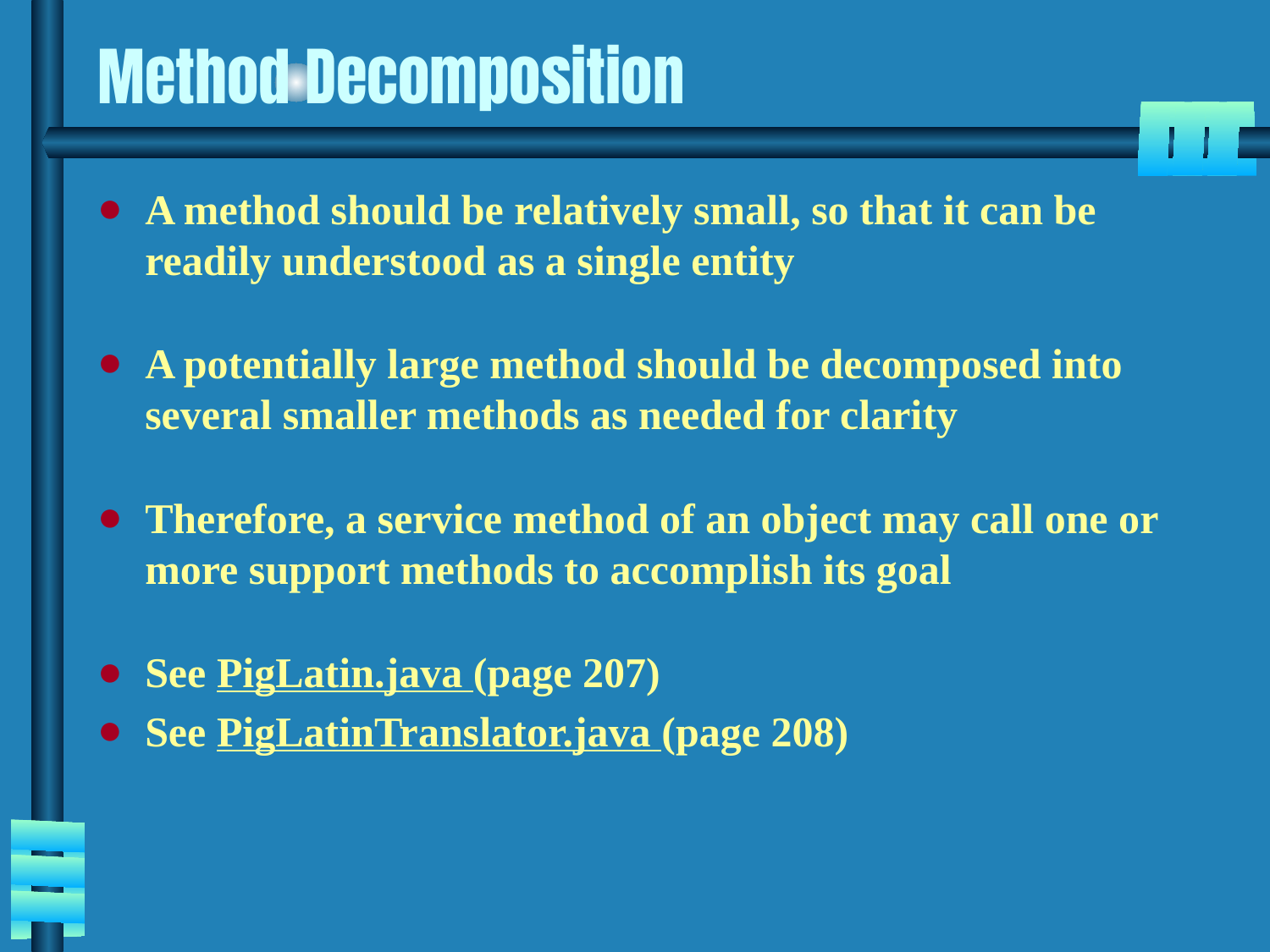

# Method Decomposition
A method should be relatively small, so that it can be readily understood as a single entity

A potentially large method should be decomposed into several smaller methods as needed for clarity

Therefore, a service method of an object may call one or more support methods to accomplish its goal

See PigLatin.java (page 207)
See PigLatinTranslator.java (page 208)